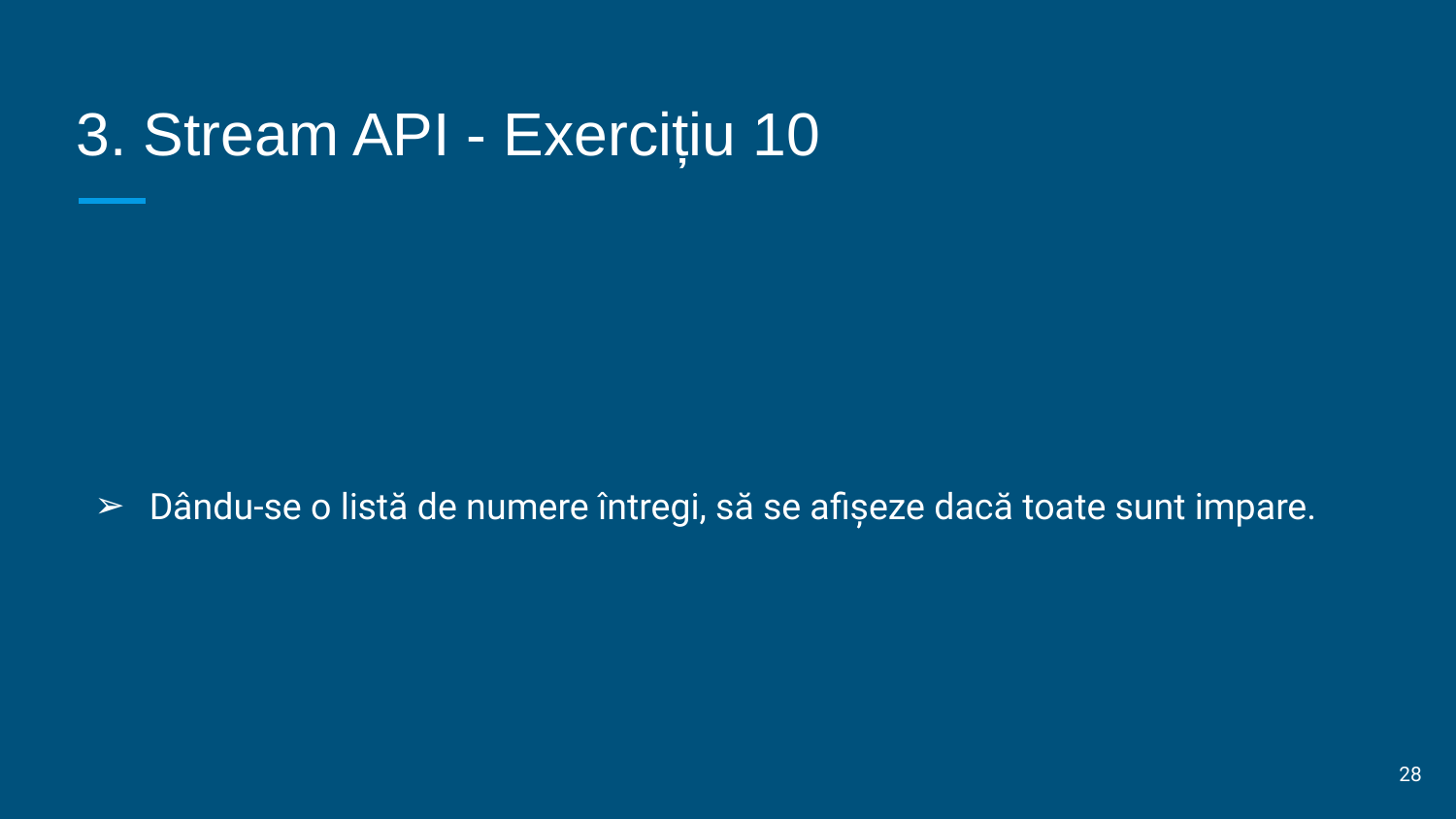

# 3. Stream API - Exercițiu 10
Dându-se o listă de numere întregi, să se afișeze dacă toate sunt impare.
28